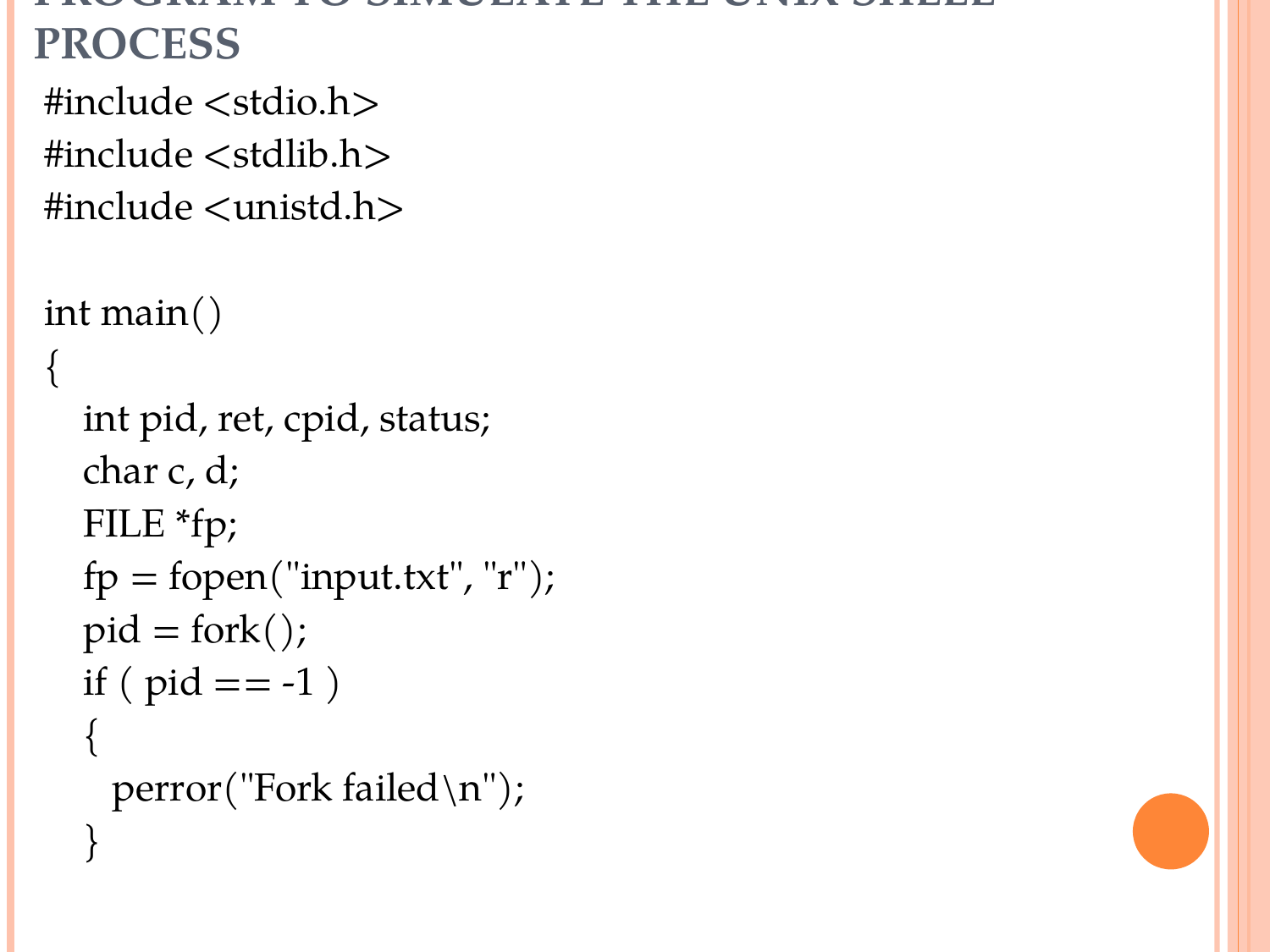

# Program to simulate the unix shell process
#include <stdio.h>
#include <stdlib.h>
#include <unistd.h>

int main()
{
    int pid, ret, cpid, status;
    char c, d;
    FILE *fp;
    fp = fopen("input.txt", "r");
    pid = fork();
    if ( pid == -1 )
    {
       perror("Fork failed\n");
    }